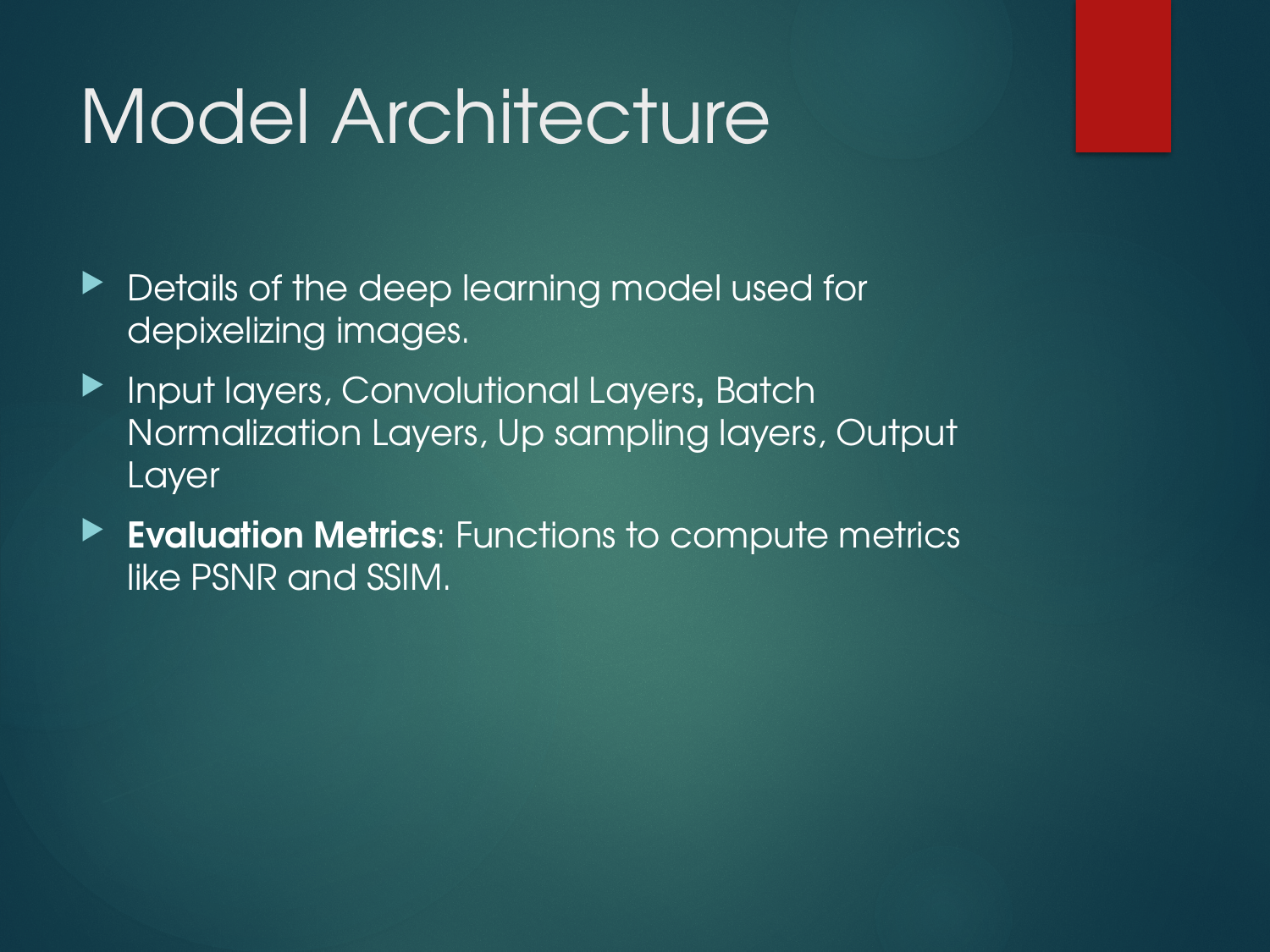

# Model Architecture

Details of the deep learning model used for depixelizing images.
Input layers, Convolutional Layers, Batch Normalization Layers, Up sampling layers, Output Layer
Evaluation Metrics: Functions to compute metrics like PSNR and SSIM.